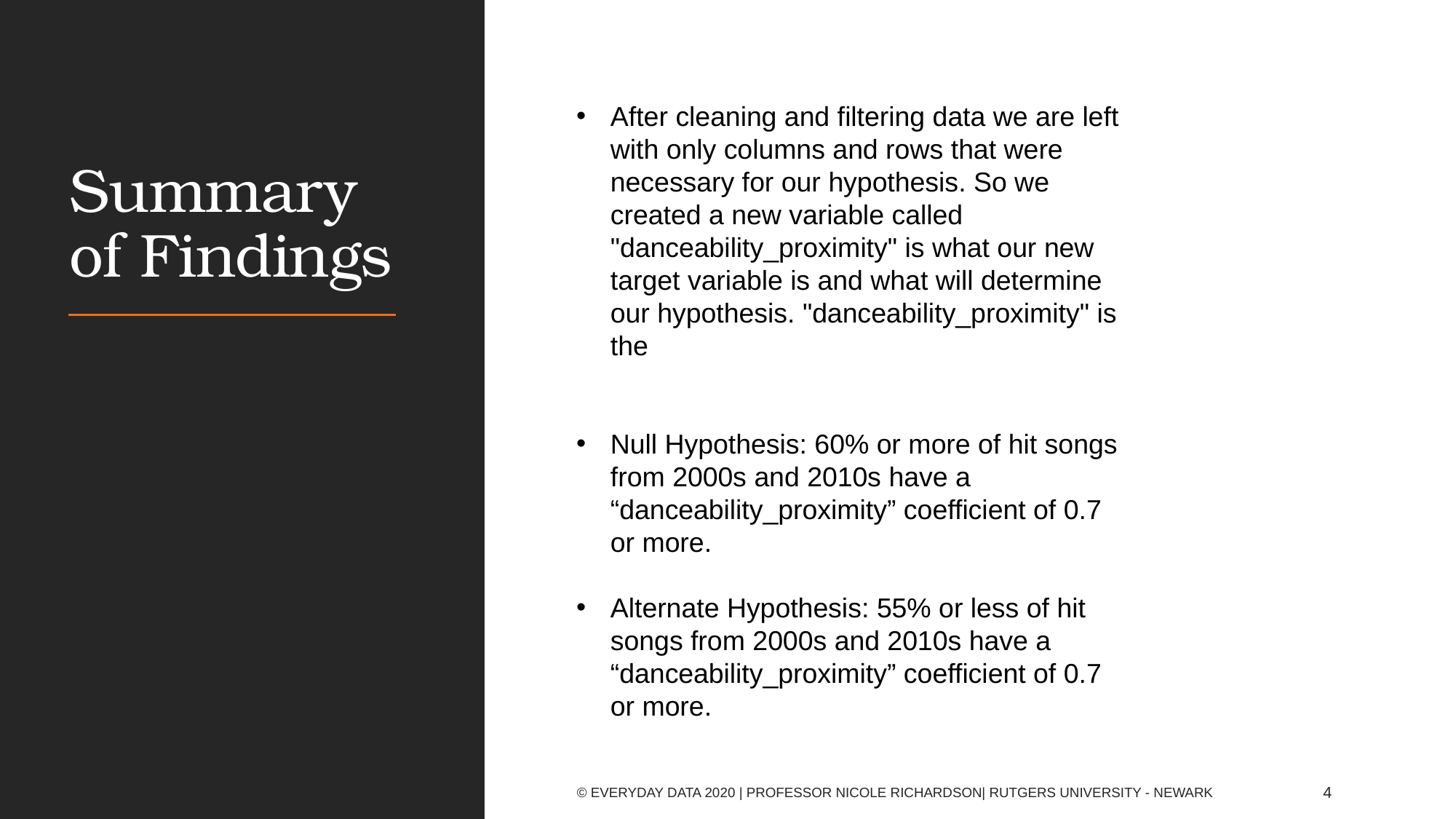

# Summary of Findings
After cleaning and filtering data we are left with only columns and rows that were necessary for our hypothesis. So we created a new variable called "danceability_proximity" is what our new target variable is and what will determine our hypothesis. "danceability_proximity" is the

Null Hypothesis: 60% or more of hit songs from 2000s and 2010s have a “danceability_proximity” coefficient of 0.7 or more.

Alternate Hypothesis: 55% or less of hit songs from 2000s and 2010s have a “danceability_proximity” coefficient of 0.7 or more.

© Everyday Data 2020 | Professor Nicole Richardson| Rutgers University - Newark
4